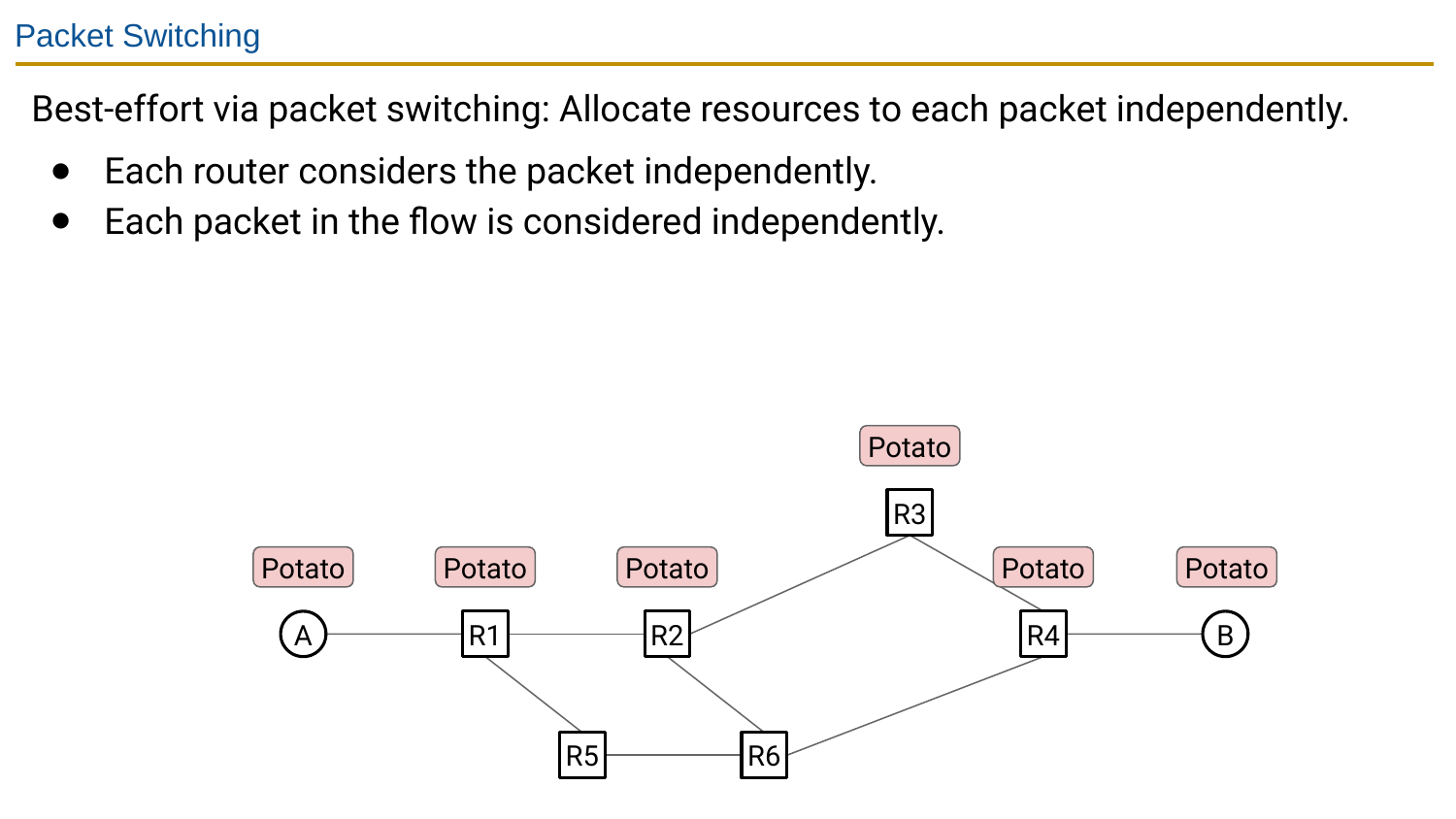

# Packet Switching
Best-effort via packet switching: Allocate resources to each packet independently.
Each router considers the packet independently.
Each packet in the flow is considered independently.
Potato
R3
Potato
Potato
Potato
Potato
Potato
A
R1
R2
R4
B
R5
R6